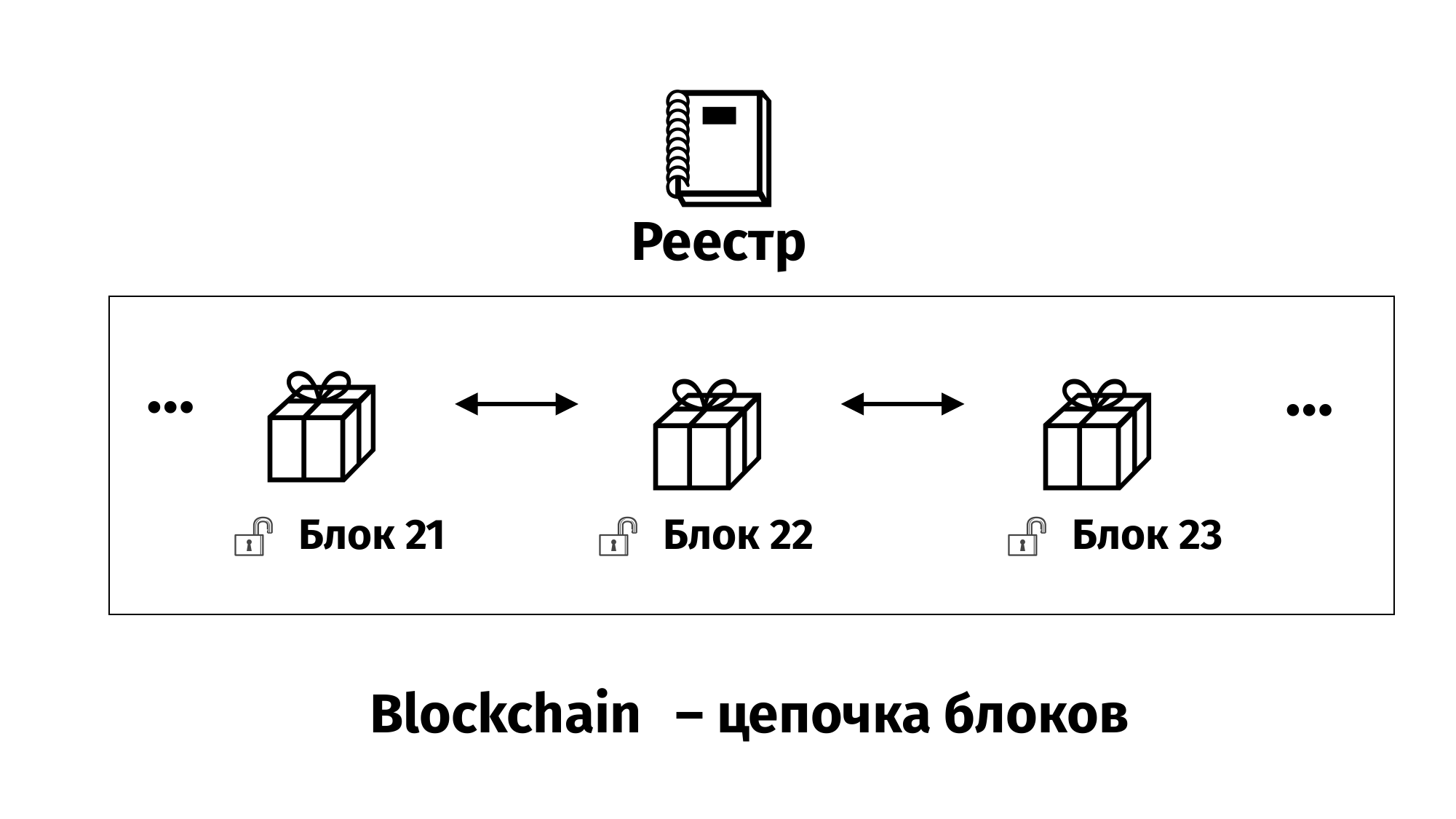

📒
Реестр

📦
…
📦
📦
…
 🔓  Блок 21
 🔓  Блок 22
 🔓  Блок 23
– цепочка блоков
 Blockchain